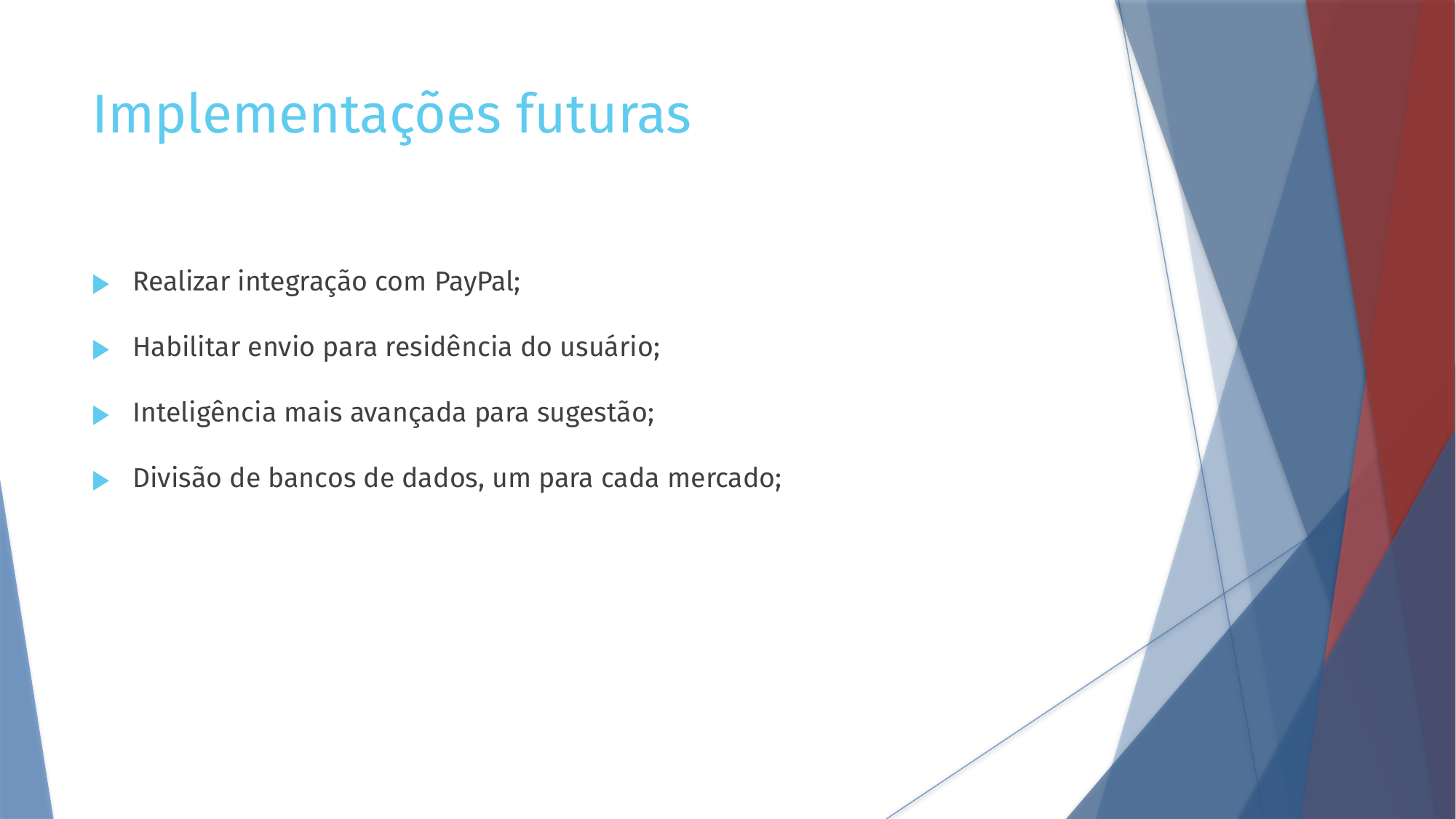

Implementações futuras
Realizar integração com PayPal;

Habilitar envio para residência do usuário;

Inteligência mais avançada para sugestão;

Divisão de bancos de dados, um para cada mercado;